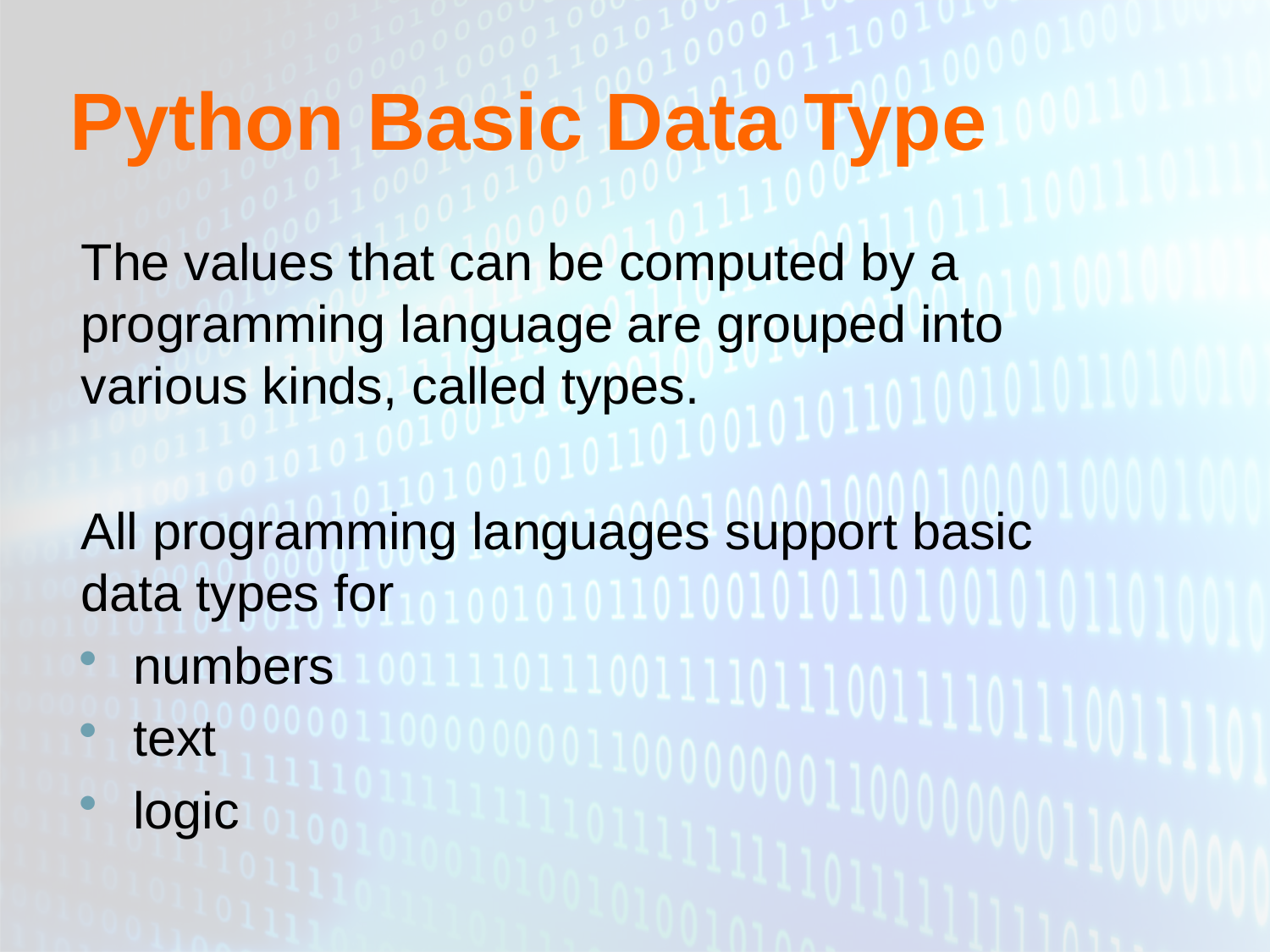

# Python Basic Data Type
The values that can be computed by a programming language are grouped into various kinds, called types.

All programming languages support basic data types for
numbers
text
logic